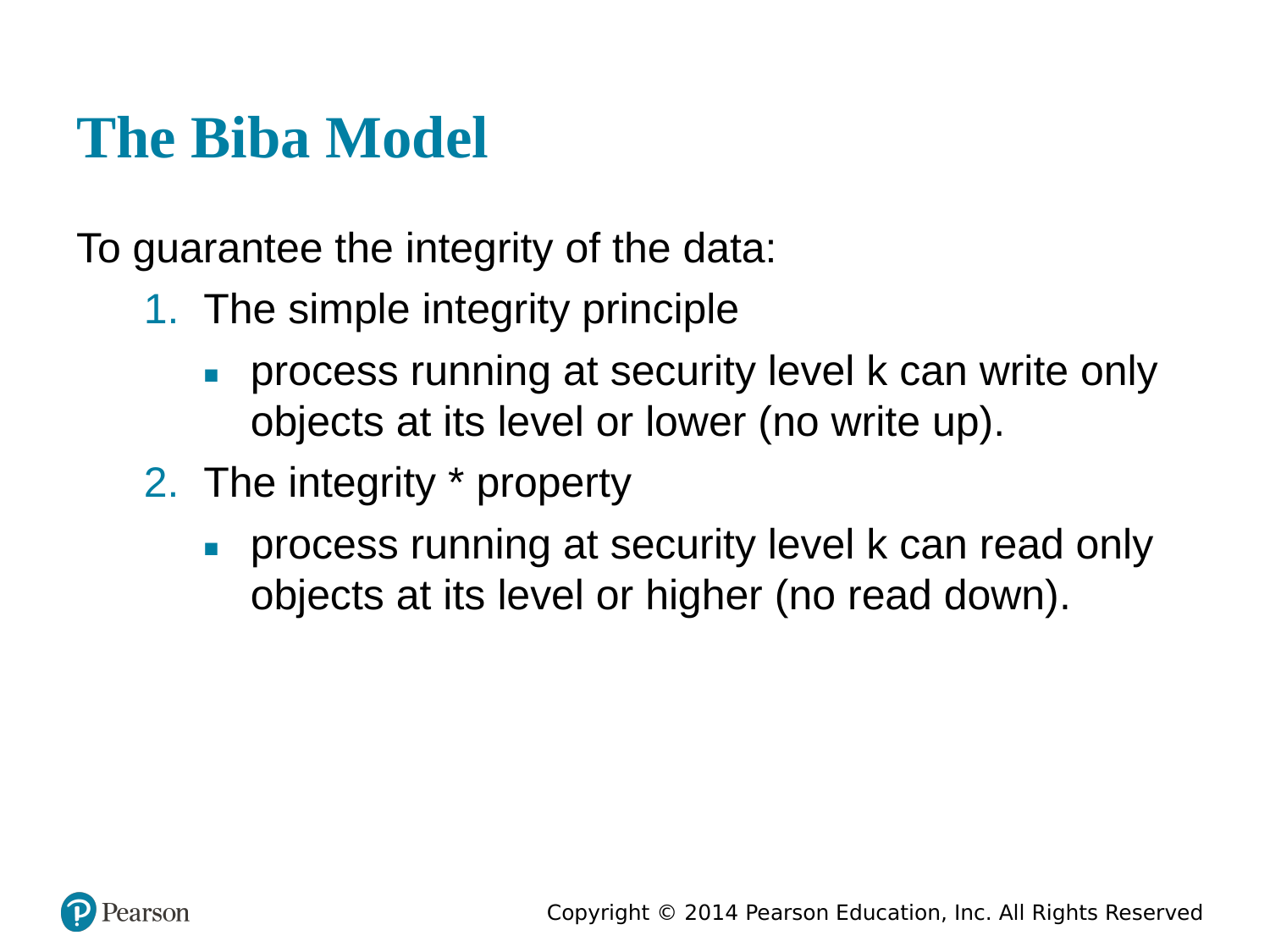

# The Biba Model
To guarantee the integrity of the data:
The simple integrity principle
process running at security level k can write only objects at its level or lower (no write up).
The integrity * property
process running at security level k can read only objects at its level or higher (no read down).